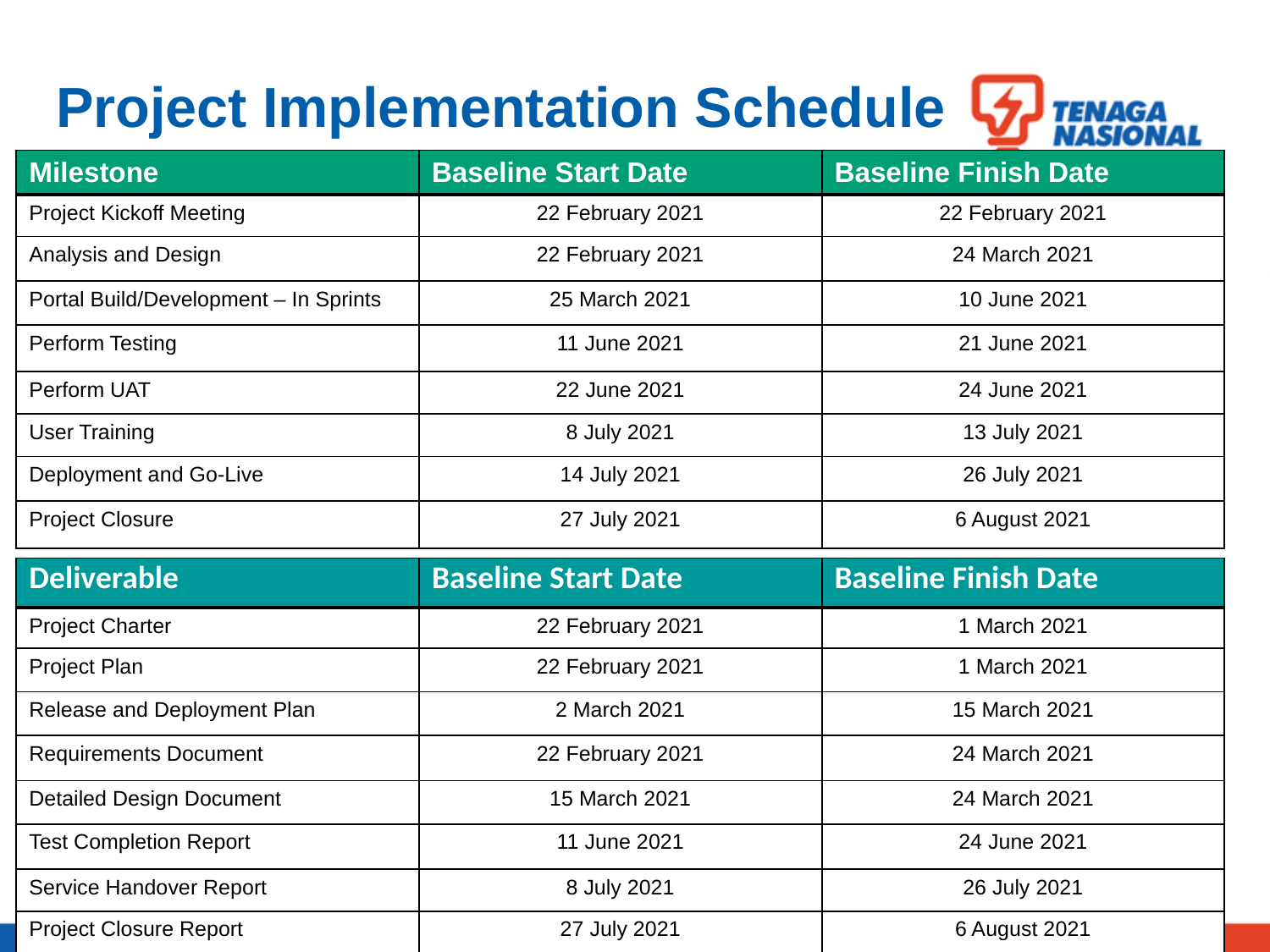

# Project Implementation Schedule
| Milestone | Baseline Start Date | Baseline Finish Date |
| --- | --- | --- |
| Project Kickoff Meeting | 22 February 2021 | 22 February 2021 |
| Analysis and Design | 22 February 2021 | 24 March 2021 |
| Portal Build/Development – In Sprints | 25 March 2021 | 10 June 2021 |
| Perform Testing | 11 June 2021 | 21 June 2021 |
| Perform UAT | 22 June 2021 | 24 June 2021 |
| User Training | 8 July 2021 | 13 July 2021 |
| Deployment and Go-Live | 14 July 2021 | 26 July 2021 |
| Project Closure | 27 July 2021 | 6 August 2021 |
| Deliverable | Baseline Start Date | Baseline Finish Date |
| --- | --- | --- |
| Project Charter | 22 February 2021 | 1 March 2021 |
| Project Plan | 22 February 2021 | 1 March 2021 |
| Release and Deployment Plan | 2 March 2021 | 15 March 2021 |
| Requirements Document | 22 February 2021 | 24 March 2021 |
| Detailed Design Document | 15 March 2021 | 24 March 2021 |
| Test Completion Report | 11 June 2021 | 24 June 2021 |
| Service Handover Report | 8 July 2021 | 26 July 2021 |
| Project Closure Report | 27 July 2021 | 6 August 2021 |